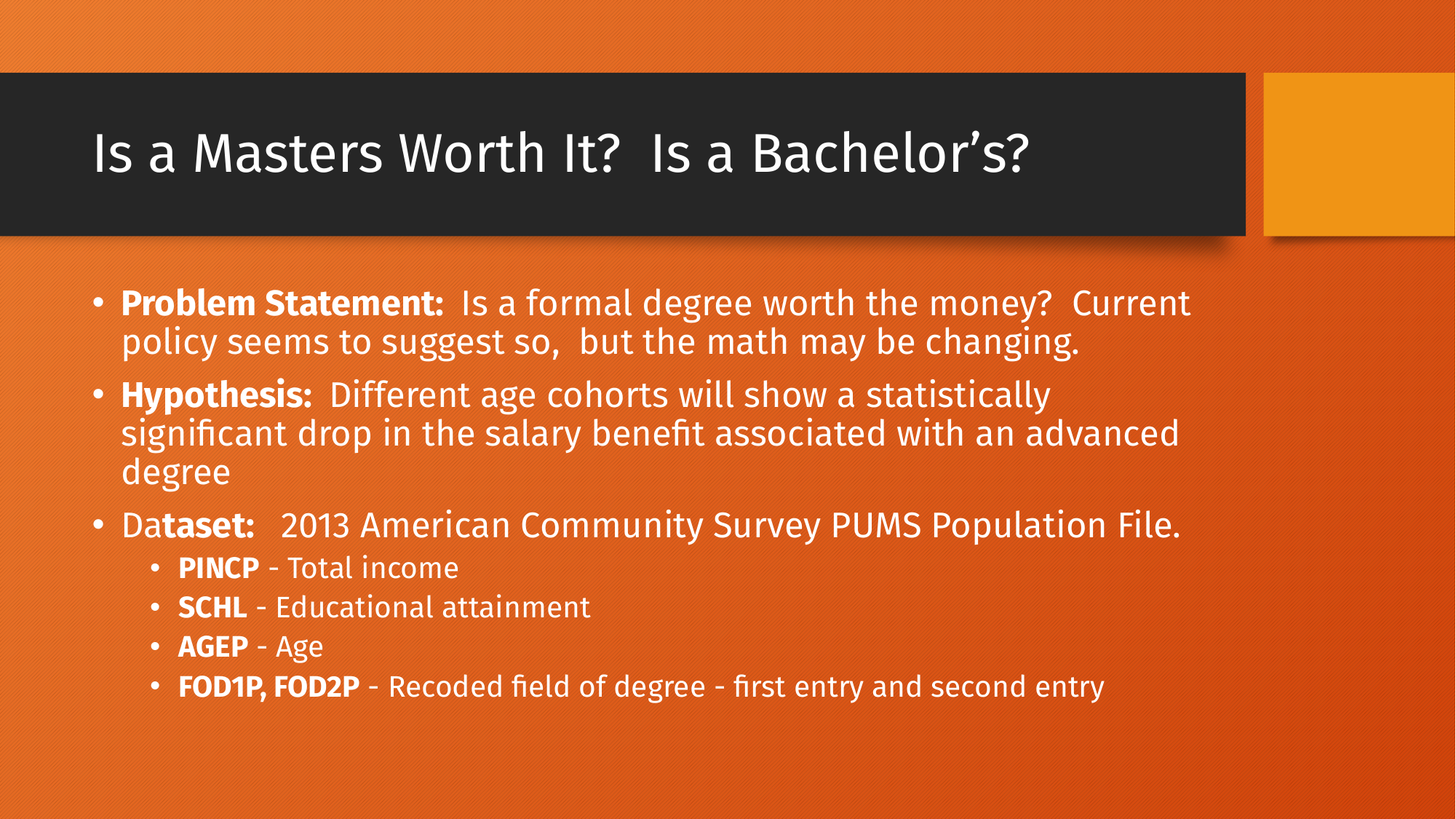

# Is a Masters Worth It?  Is a Bachelor’s?
Problem Statement:  Is a formal degree worth the money?  Current policy seems to suggest so,  but the math may be changing.
Hypothesis:  Different age cohorts will show a statistically significant drop in the salary benefit associated with an advanced degree
Dataset:   2013 American Community Survey PUMS Population File.
PINCP - Total income
SCHL - Educational attainment
AGEP - Age
FOD1P, FOD2P - Recoded field of degree - first entry and second entry